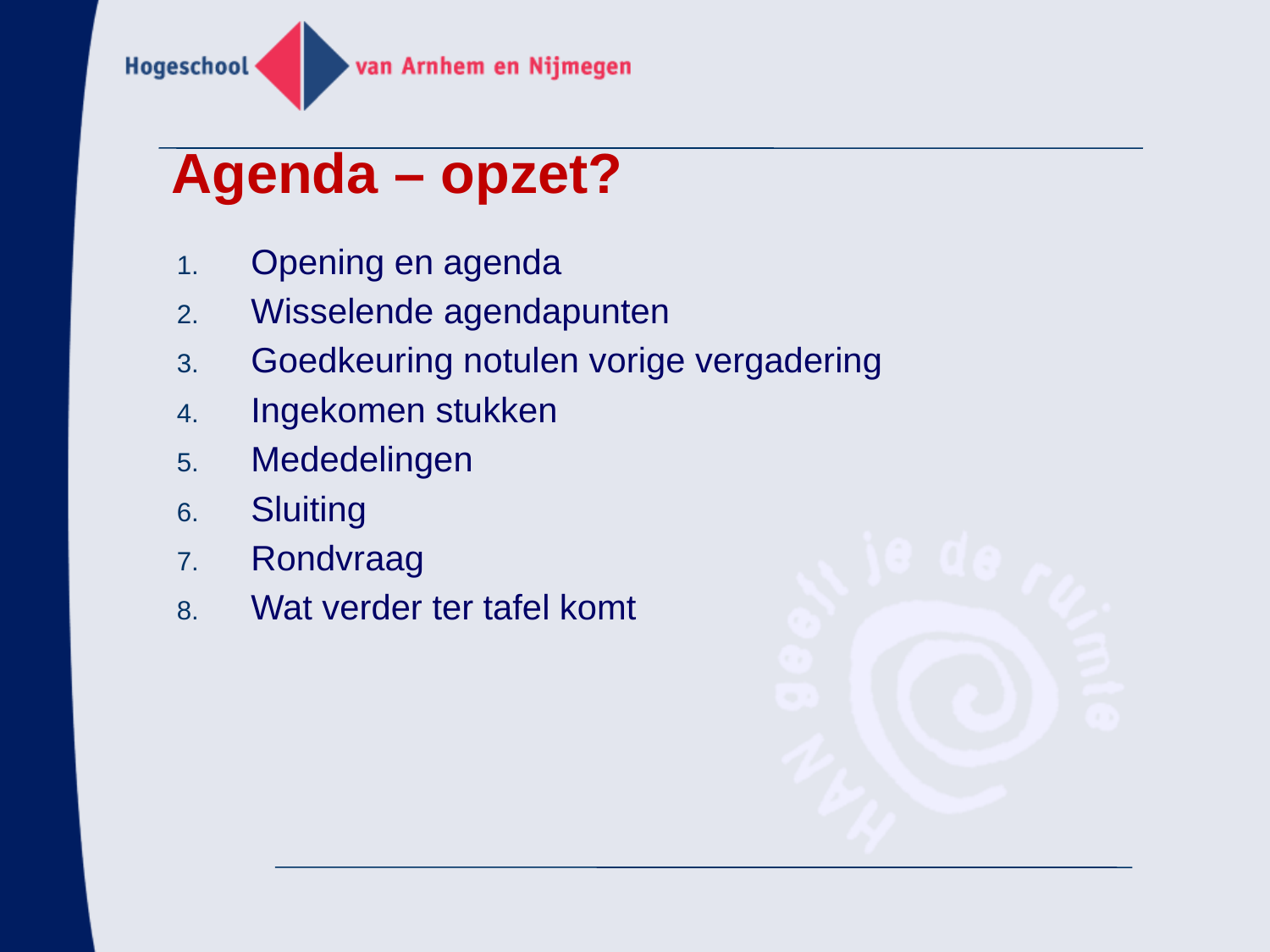

Agenda – opzet?
Opening en agenda
Wisselende agendapunten
Goedkeuring notulen vorige vergadering
Ingekomen stukken
Mededelingen
Sluiting
Rondvraag
Wat verder ter tafel komt